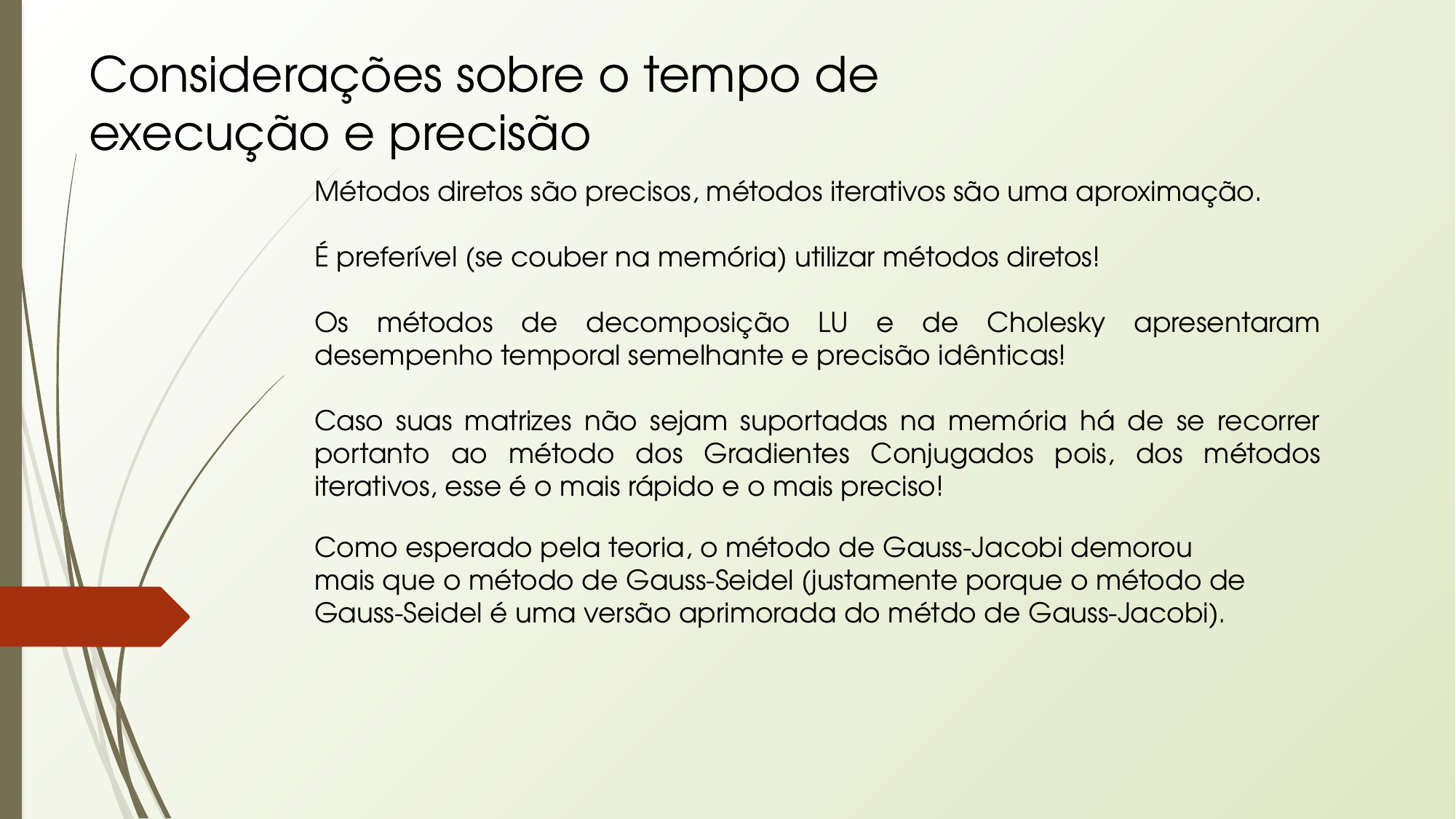

Considerações sobre o tempo de execução e precisão

Métodos diretos são precisos, métodos iterativos são uma aproximação.

É preferível (se couber na memória) utilizar métodos diretos!

Os métodos de decomposição LU e de Cholesky apresentaram desempenho temporal semelhante e precisão idênticas!

Caso suas matrizes não sejam suportadas na memória há de se recorrer portanto ao método dos Gradientes Conjugados pois, dos métodos iterativos, esse é o mais rápido e o mais preciso!

Como esperado pela teoria, o método de Gauss-Jacobi demorou mais que o método de Gauss-Seidel (justamente porque o método de Gauss-Seidel é uma versão aprimorada do métdo de Gauss-Jacobi).